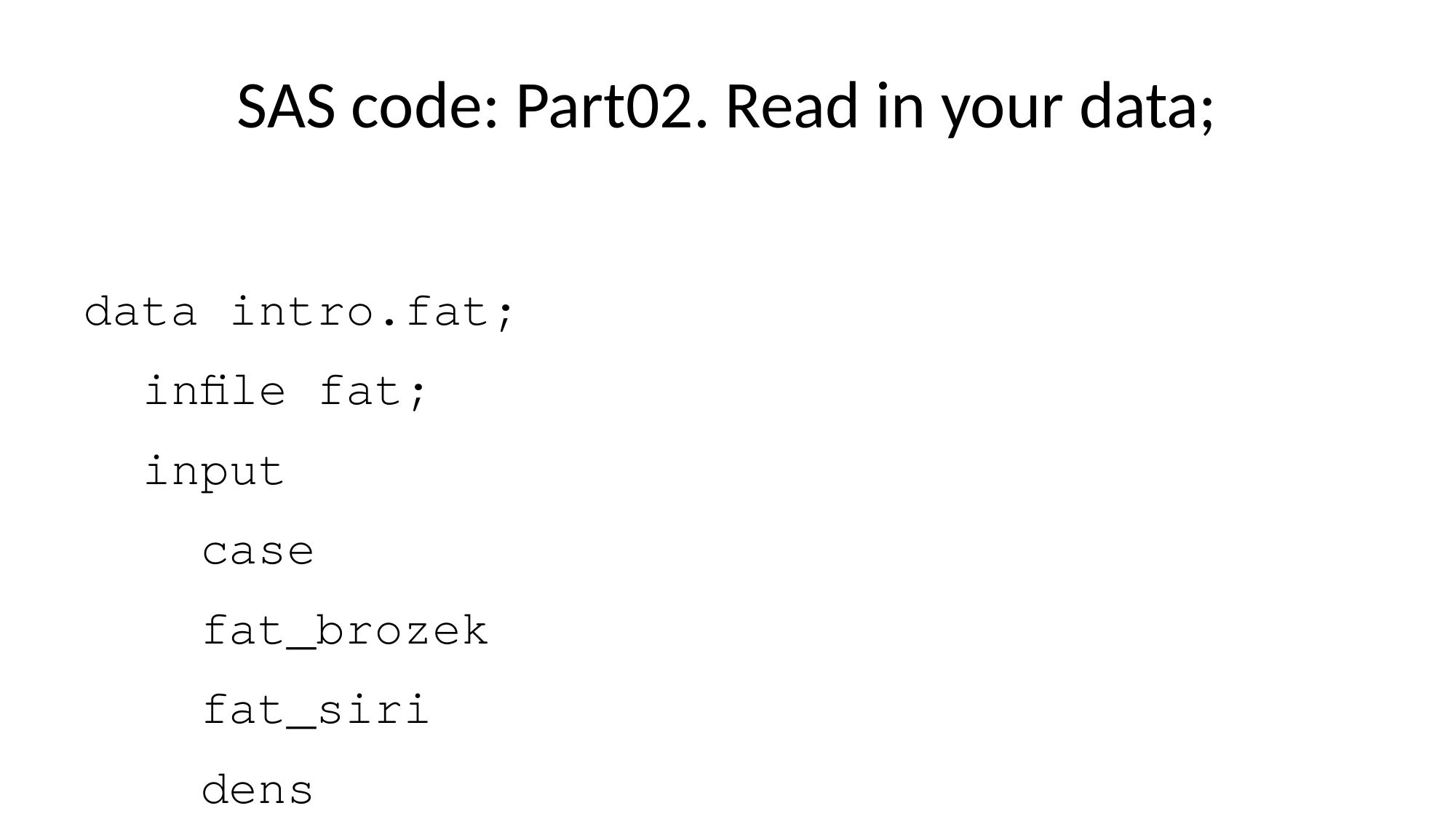

# SAS code: Part02. Read in your data;

data intro.fat;
  infile fat;
  input
    case
    fat_brozek
    fat_siri
    dens